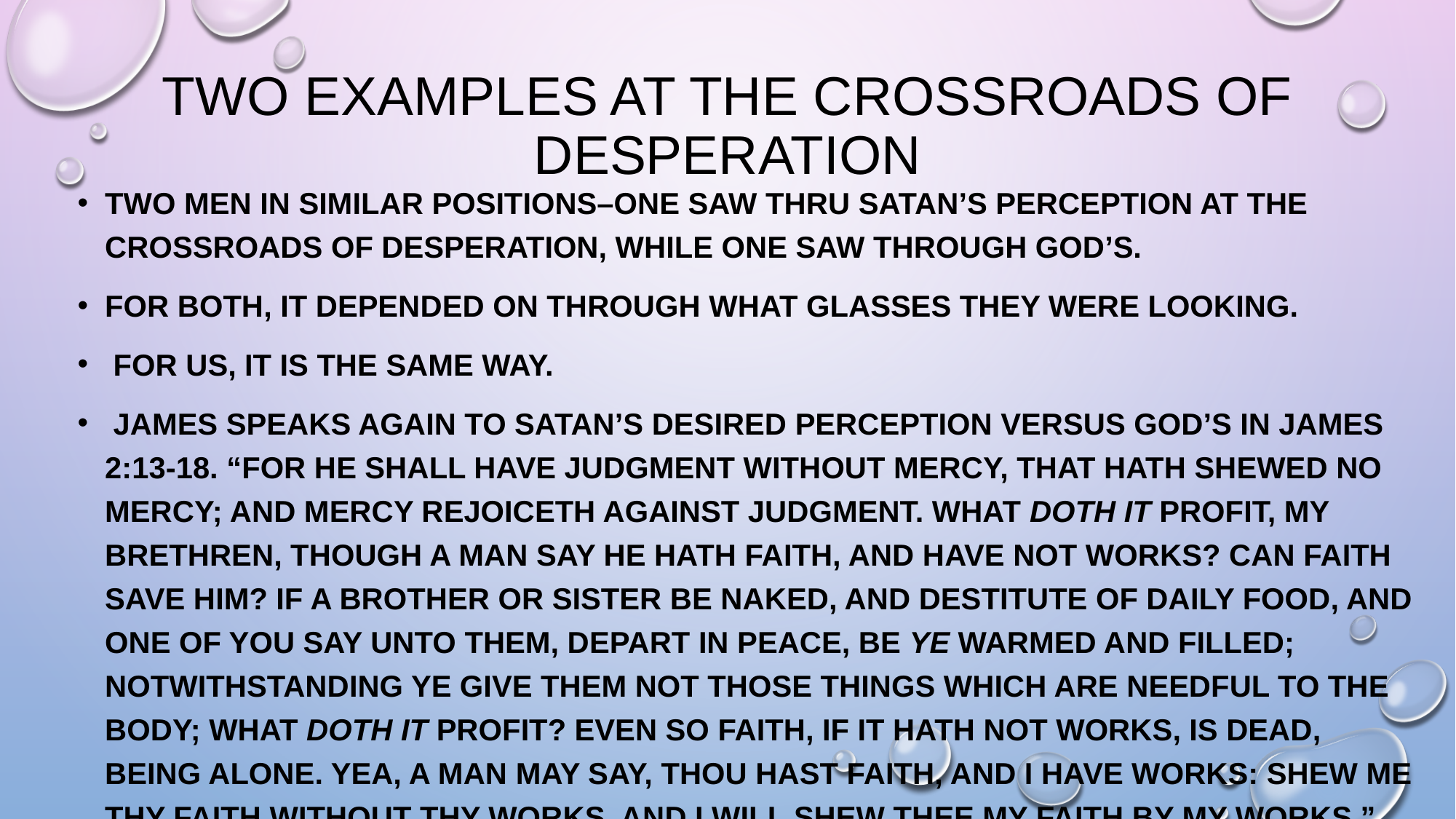

# Two Examples at the Crossroads of desperation
Two men in similar positions–one saw thru Satan’s perception at the crossroads of desperation, while one saw through God’s.
For both, it depended on through what glasses they were looking.
 For us, it is the same way.
 James speaks again to Satan’s desired perception versus God’s in James 2:13-18. “For he shall have judgment without mercy, that hath shewed no mercy; and mercy rejoiceth against judgment. What doth it profit, my brethren, though a man say he hath faith, and have not works? can faith save him? If a brother or sister be naked, and destitute of daily food, And one of you say unto them, Depart in peace, be ye warmed and filled; notwithstanding ye give them not those things which are needful to the body; what doth it profit? Even so faith, if it hath not works, is dead, being alone. Yea, a man may say, Thou hast faith, and I have works: shew me thy faith without thy works, and I will shew thee my faith by my works.”